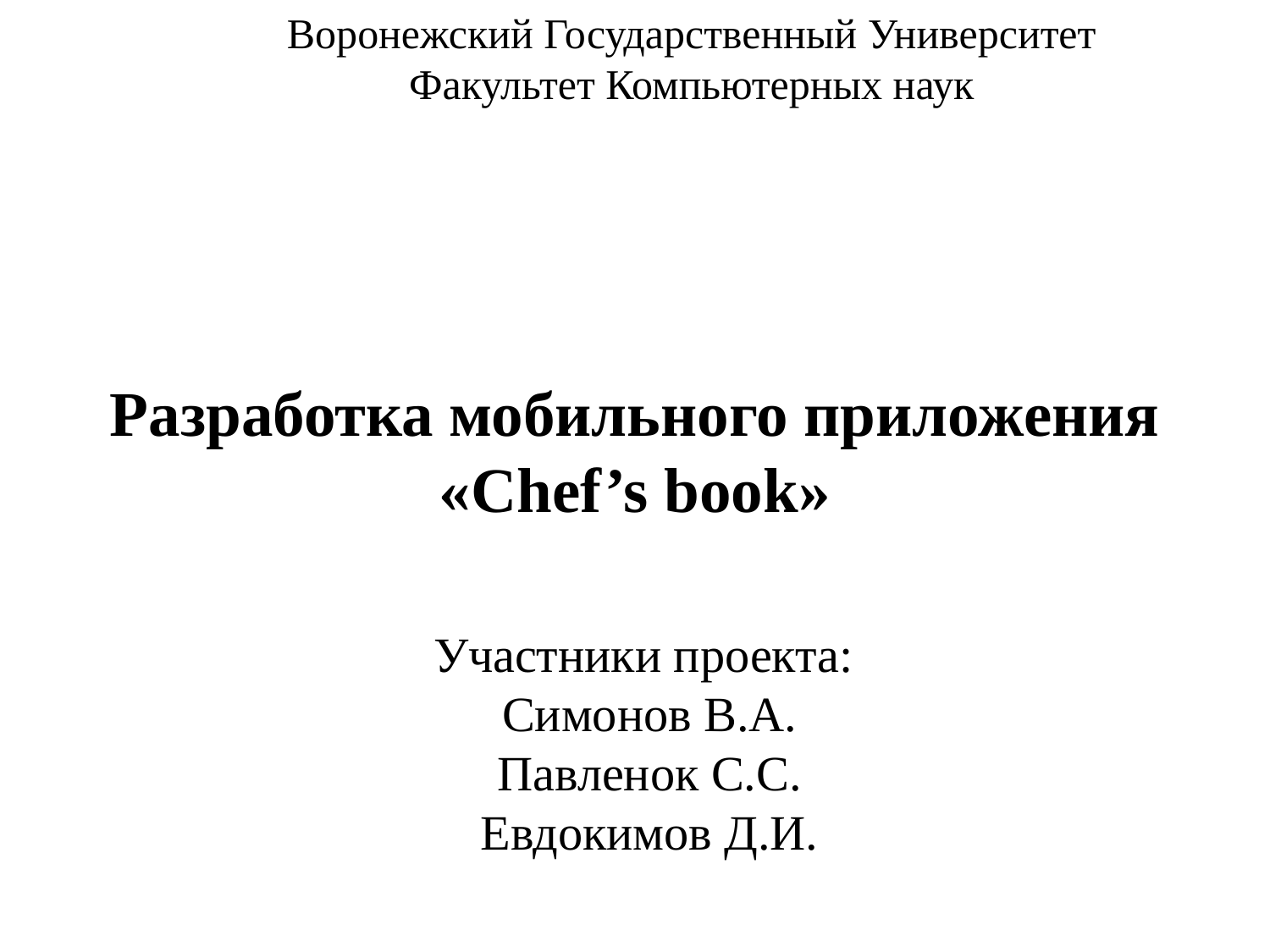

Воронежский Государственный Университет
Факультет Компьютерных наук
Разработка мобильного приложения
«Chef’s book»
Участники проекта:
Симонов В.А.
Павленок С.С.
Евдокимов Д.И.